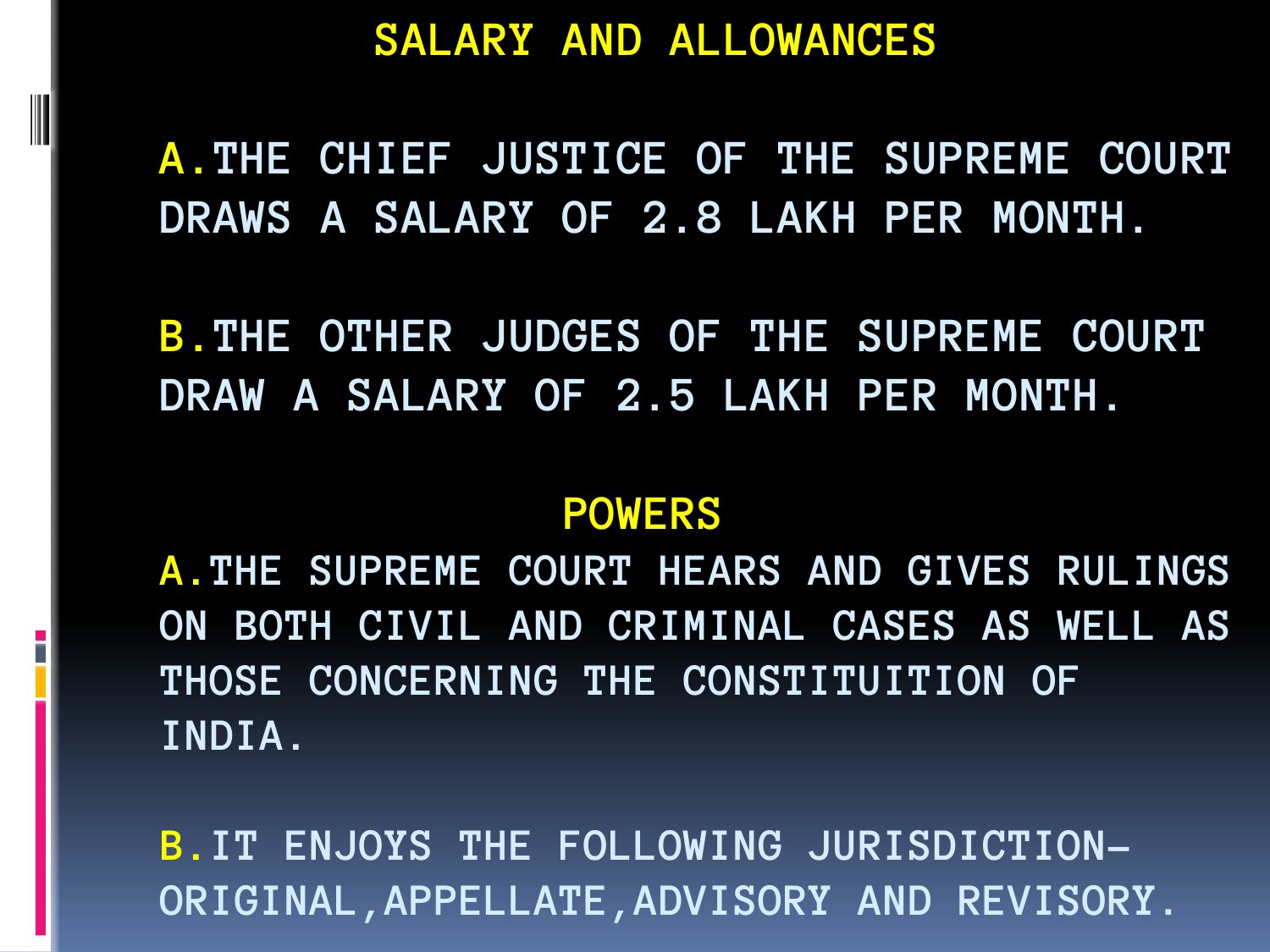

# Salary and Allowances a.The chief Justice of the Supreme court draws a salary of 2.8 lakh per month. b.The other judges of the supreme court draw a salary of 2.5 lakh per month. Powers a.The supreme court hears and gives rulings on both civil and criminal cases as well as those concerning the constituition of India. b.it enjoys the following jurisdiction-original,appellate,advisory and revisory.